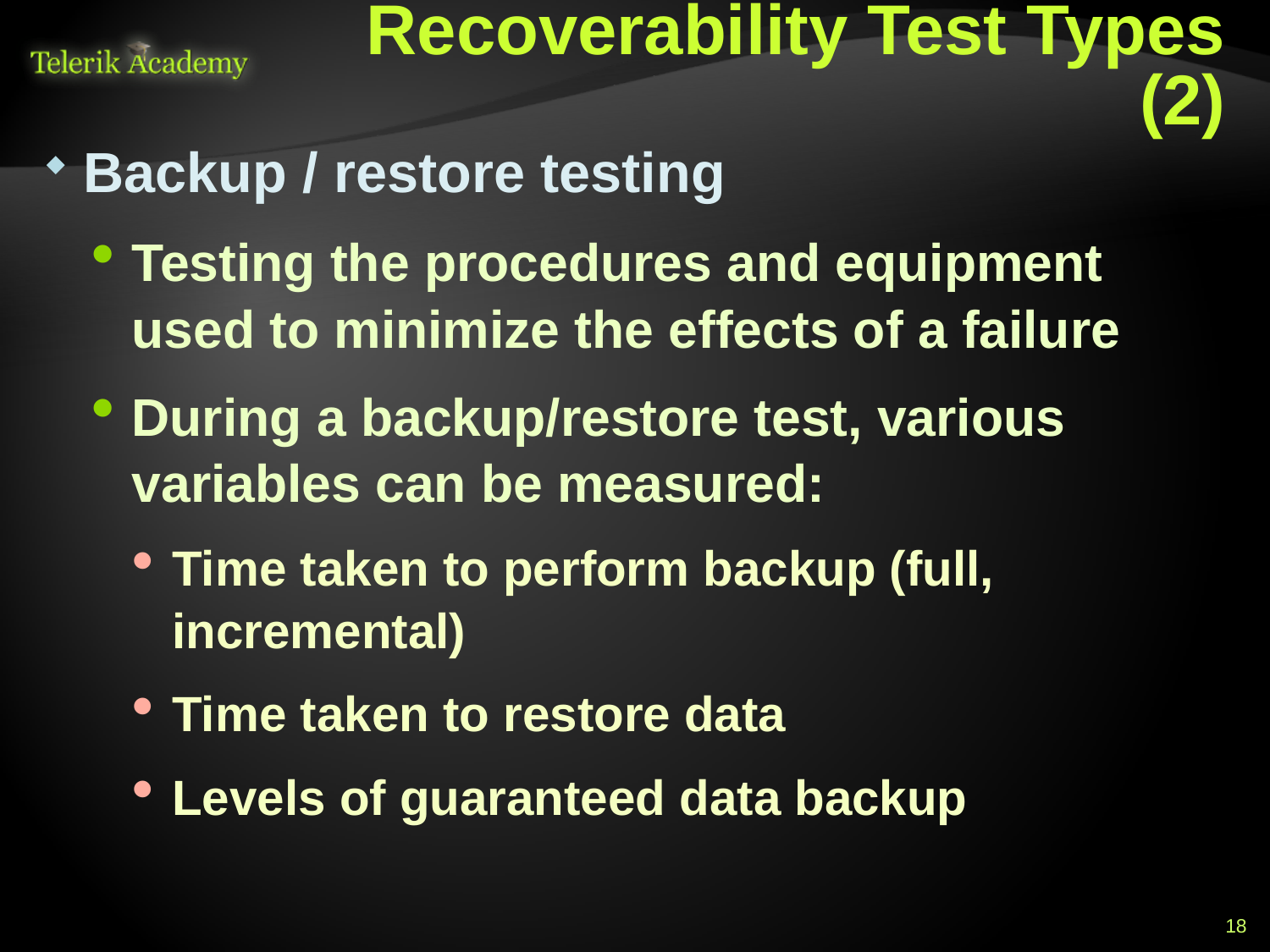

# Recoverability Test Types (2)
Backup / restore testing
Testing the procedures and equipment used to minimize the effects of a failure
During a backup/restore test, various variables can be measured:
Time taken to perform backup (full, incremental)
Time taken to restore data
Levels of guaranteed data backup
18